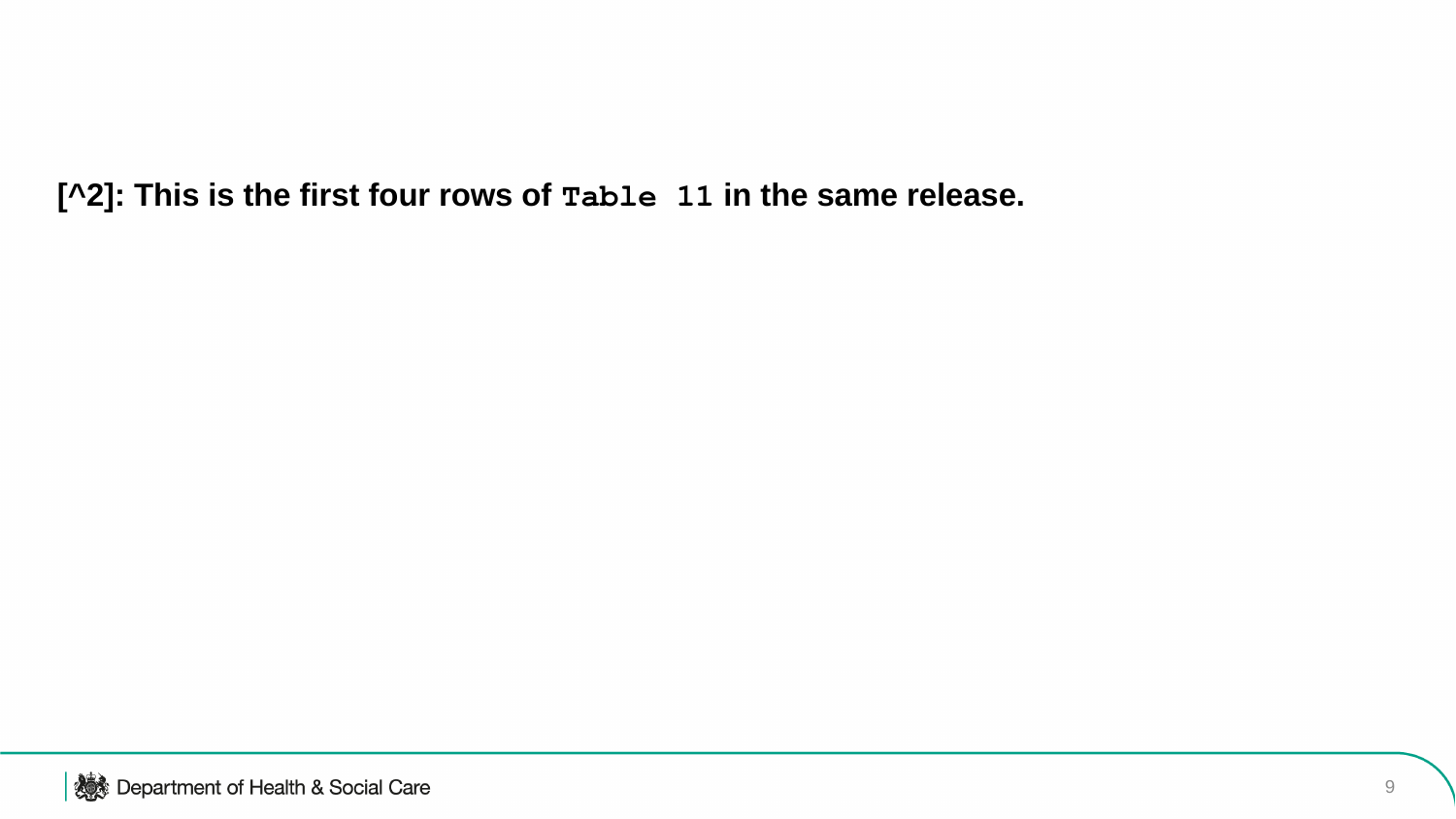

[^2]: This is the first four rows of Table 11 in the same release.
9